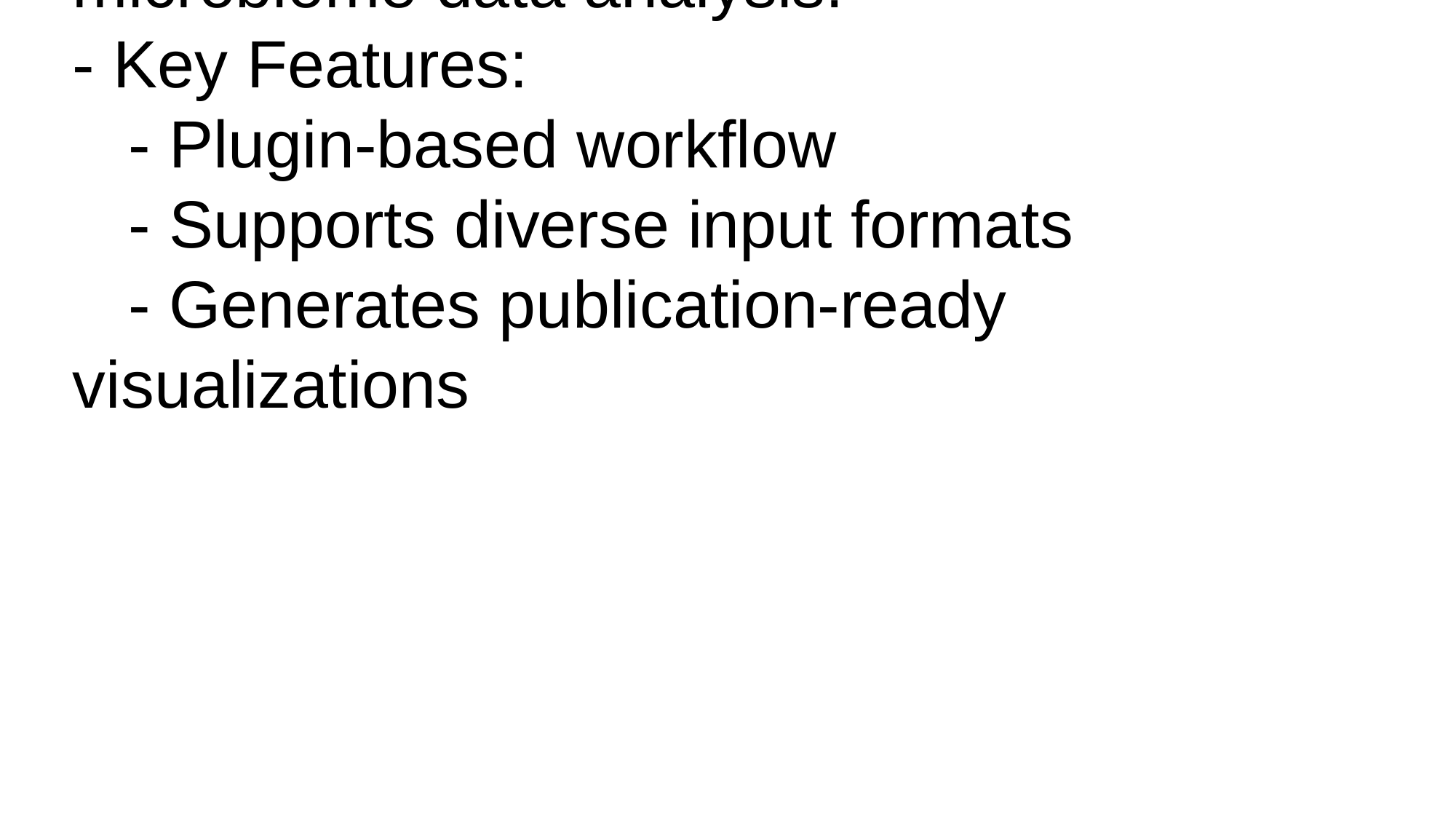

# - QIIME2 (Quantitative Insights Into Microbial Ecology) is a platform for microbiome data analysis.
- Key Features:
   - Plugin-based workflow
   - Supports diverse input formats
   - Generates publication-ready visualizations